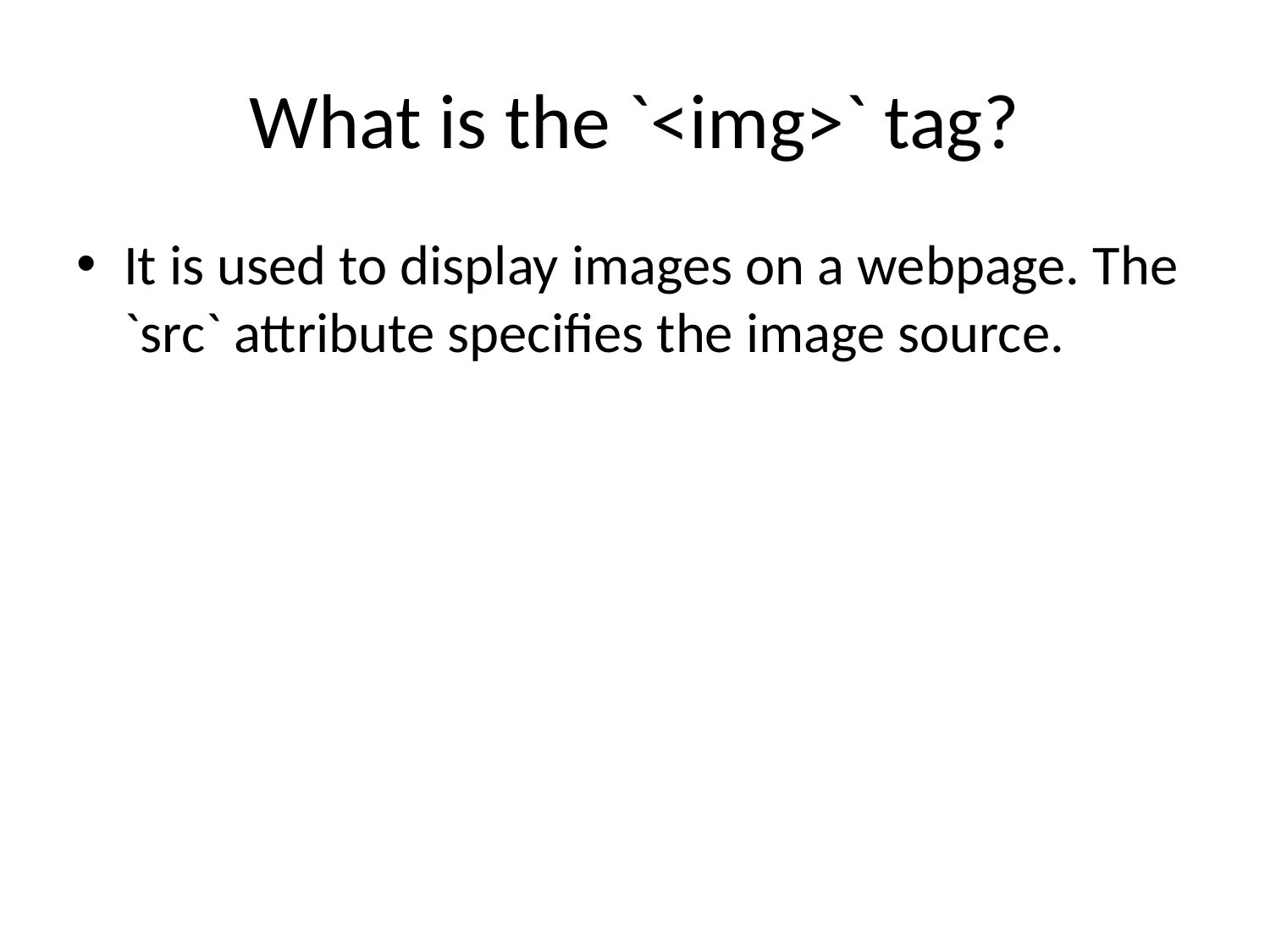

# What is the `<img>` tag?
It is used to display images on a webpage. The `src` attribute specifies the image source.